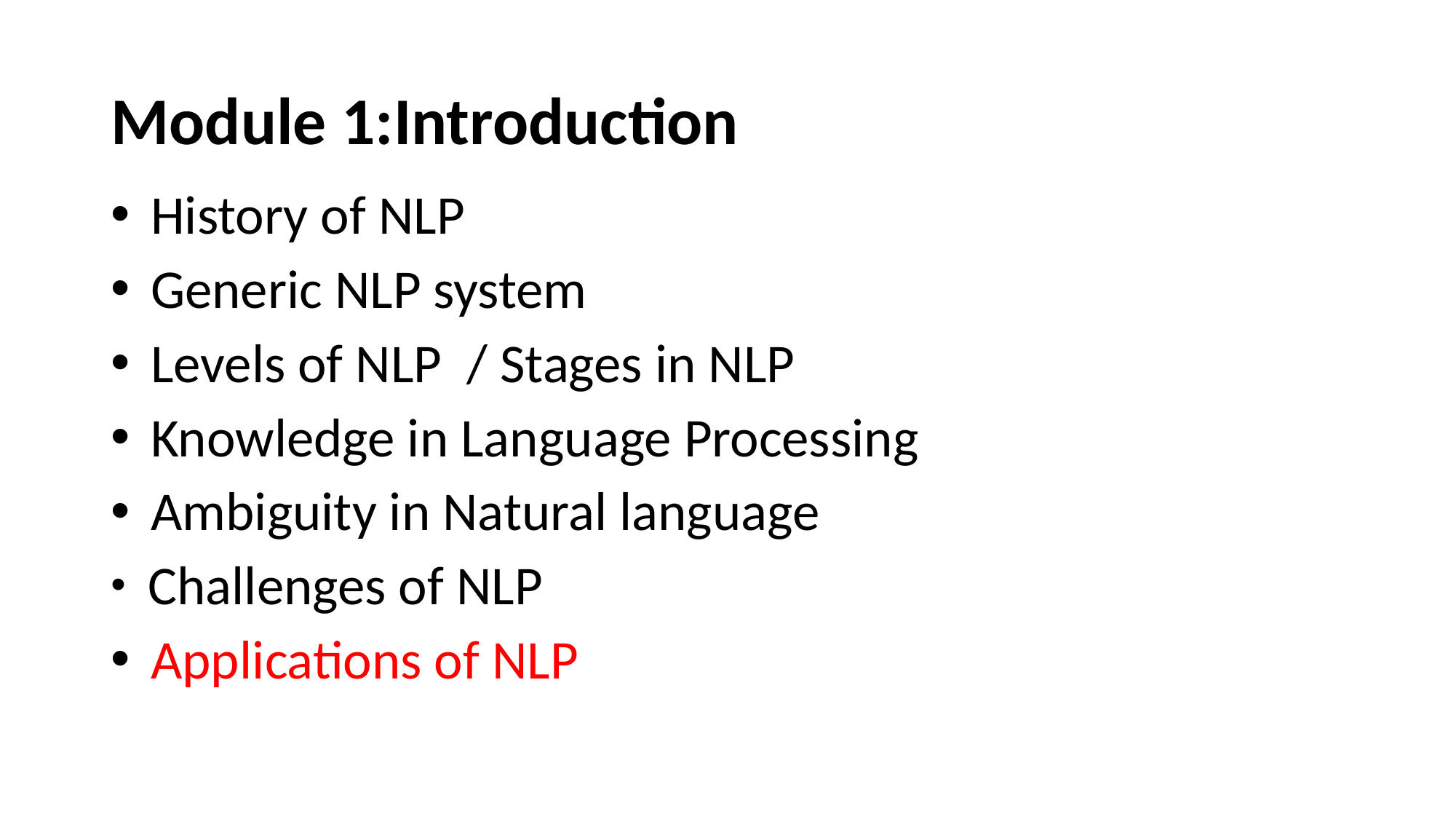

# Module 1:Introduction
 History of NLP
 Generic NLP system
 Levels of NLP  / Stages in NLP
 Knowledge in Language Processing
 Ambiguity in Natural language
 Challenges of NLP
 Applications of NLP